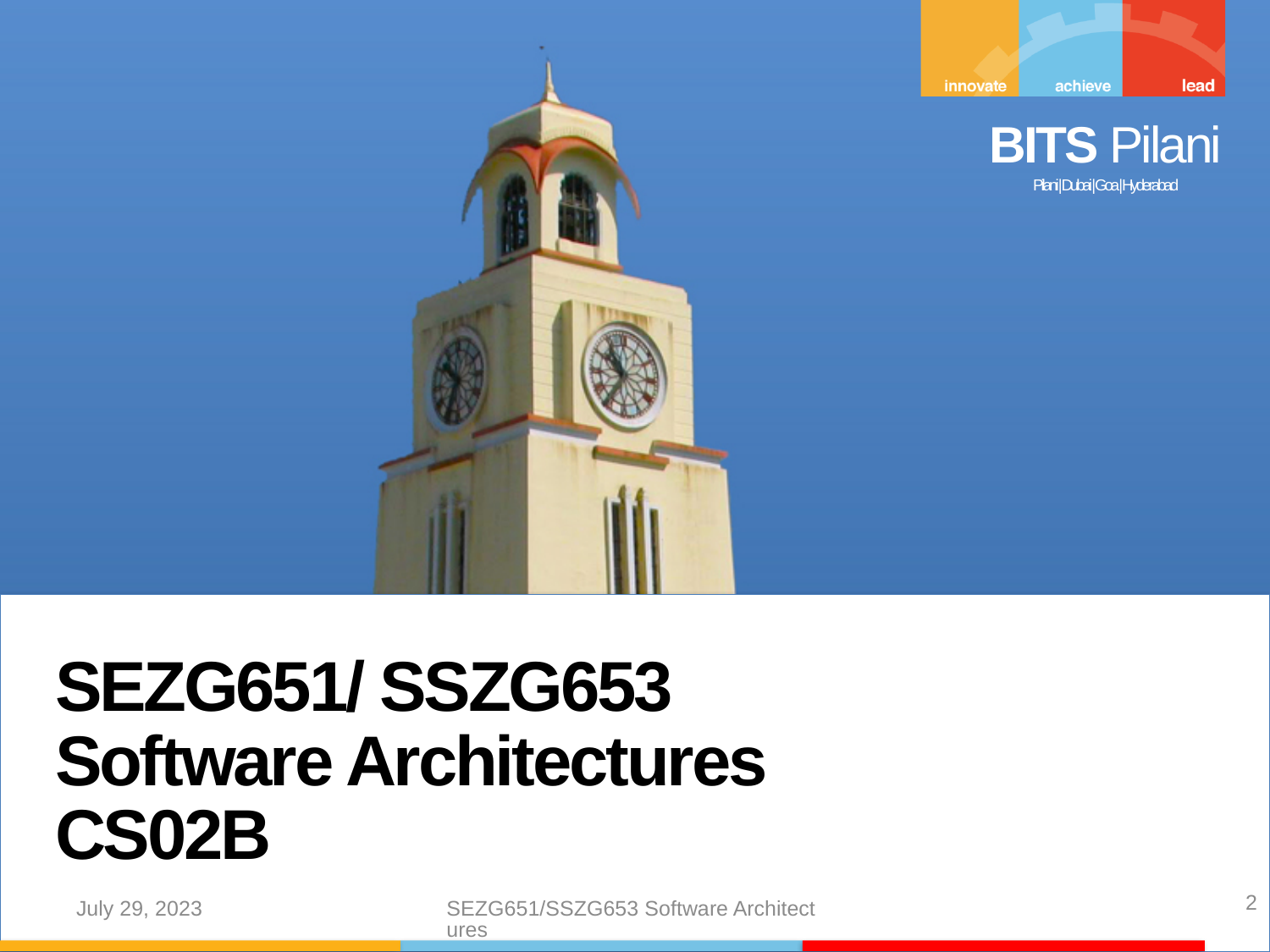

SEZG651/ SSZG653
Software Architectures
CS02B
2
July 29, 2023
SEZG651/SSZG653 Software Architectures